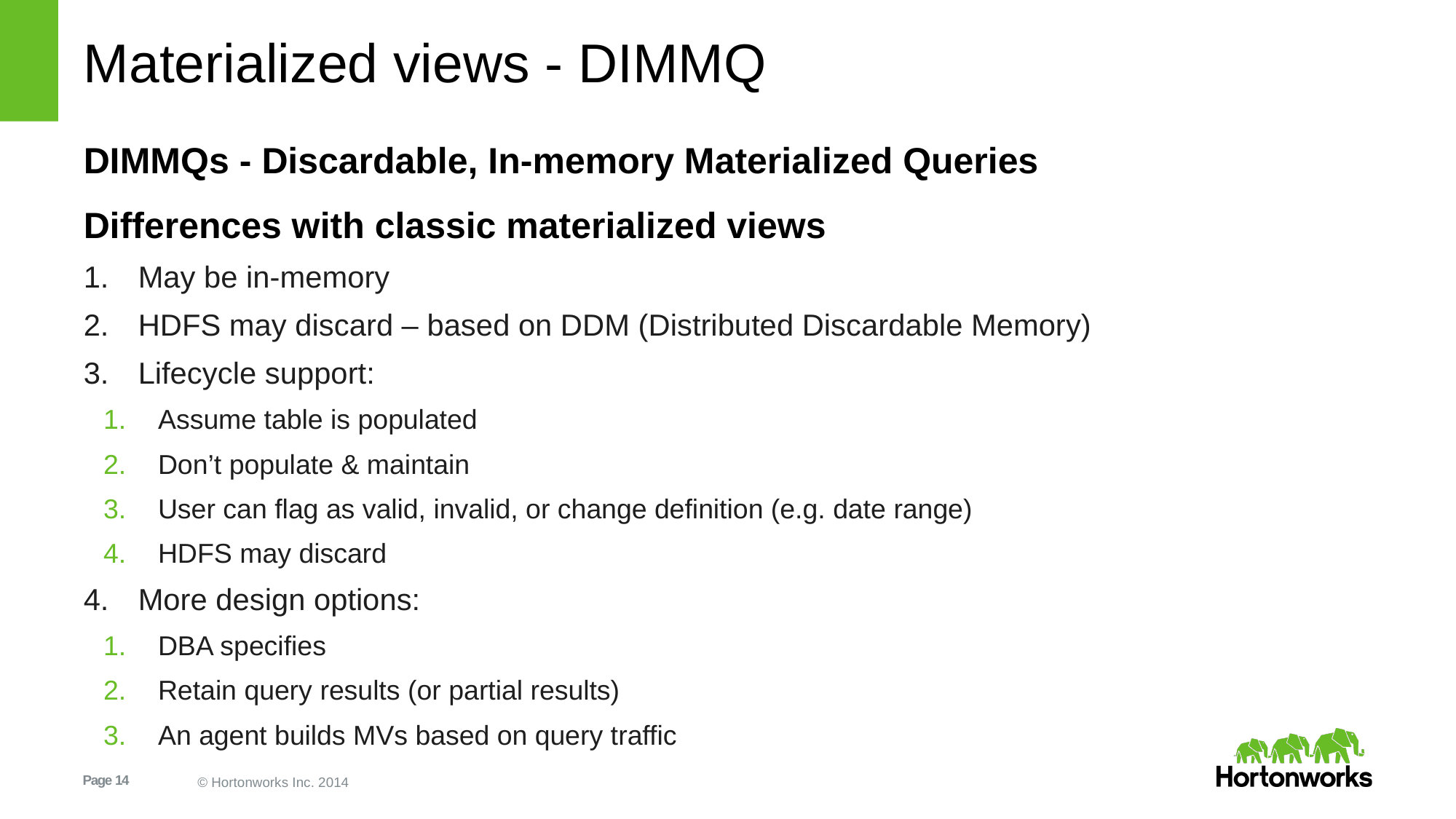

# Materialized views - DIMMQ
DIMMQs - Discardable, In-memory Materialized Queries
Differences with classic materialized views
May be in-memory
HDFS may discard – based on DDM (Distributed Discardable Memory)
Lifecycle support:
Assume table is populated
Don’t populate & maintain
User can flag as valid, invalid, or change definition (e.g. date range)
HDFS may discard
More design options:
DBA specifies
Retain query results (or partial results)
An agent builds MVs based on query traffic